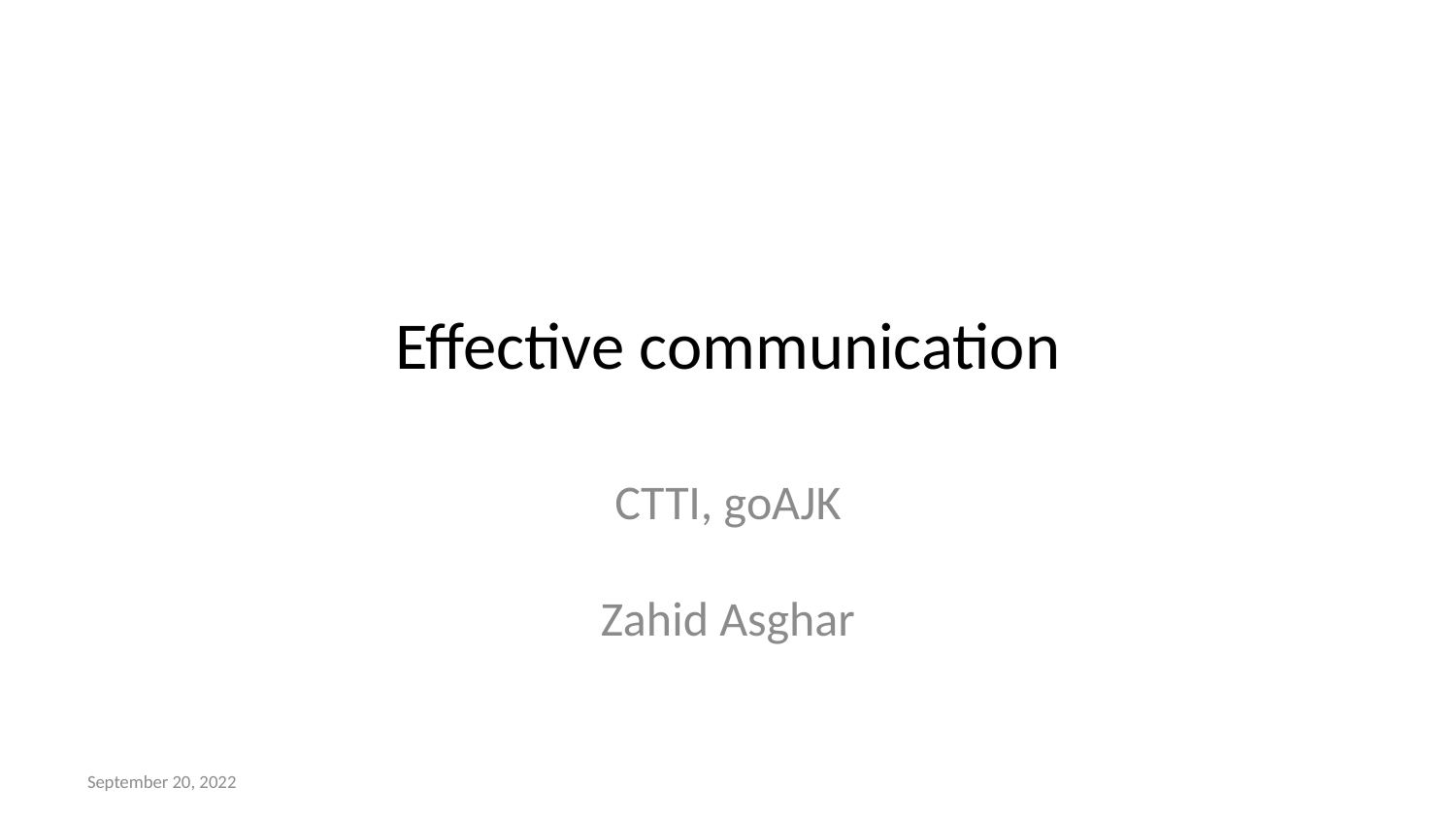

# Effective communication
CTTI, goAJK
Zahid Asghar
September 20, 2022